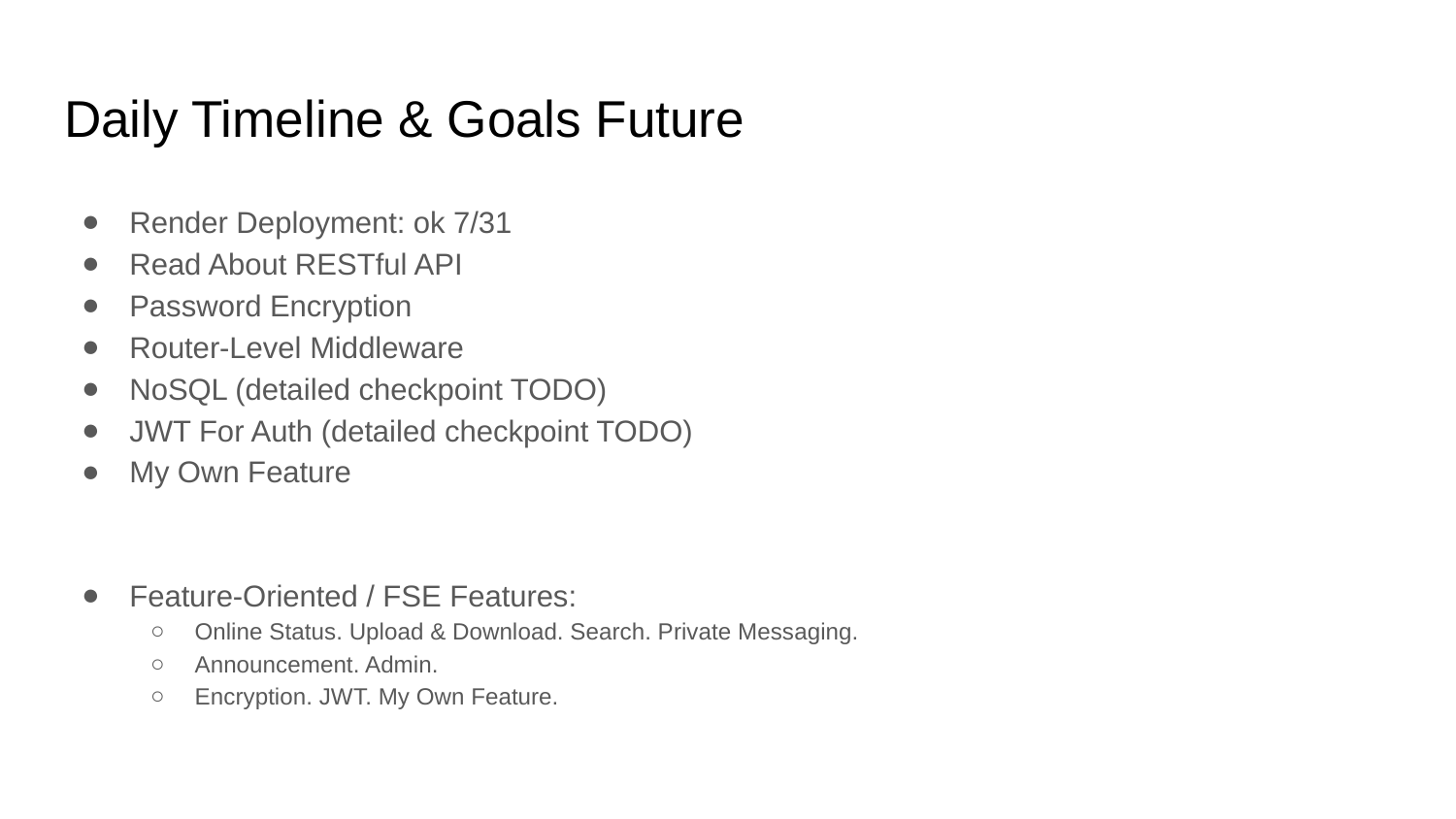

# Daily Timeline & Goals Future

Render Deployment: ok 7/31
Read About RESTful API
Password Encryption
Router-Level Middleware
NoSQL (detailed checkpoint TODO)
JWT For Auth (detailed checkpoint TODO)
My Own Feature

Feature-Oriented / FSE Features:
Online Status. Upload & Download. Search. Private Messaging.
Announcement. Admin.
Encryption. JWT. My Own Feature.